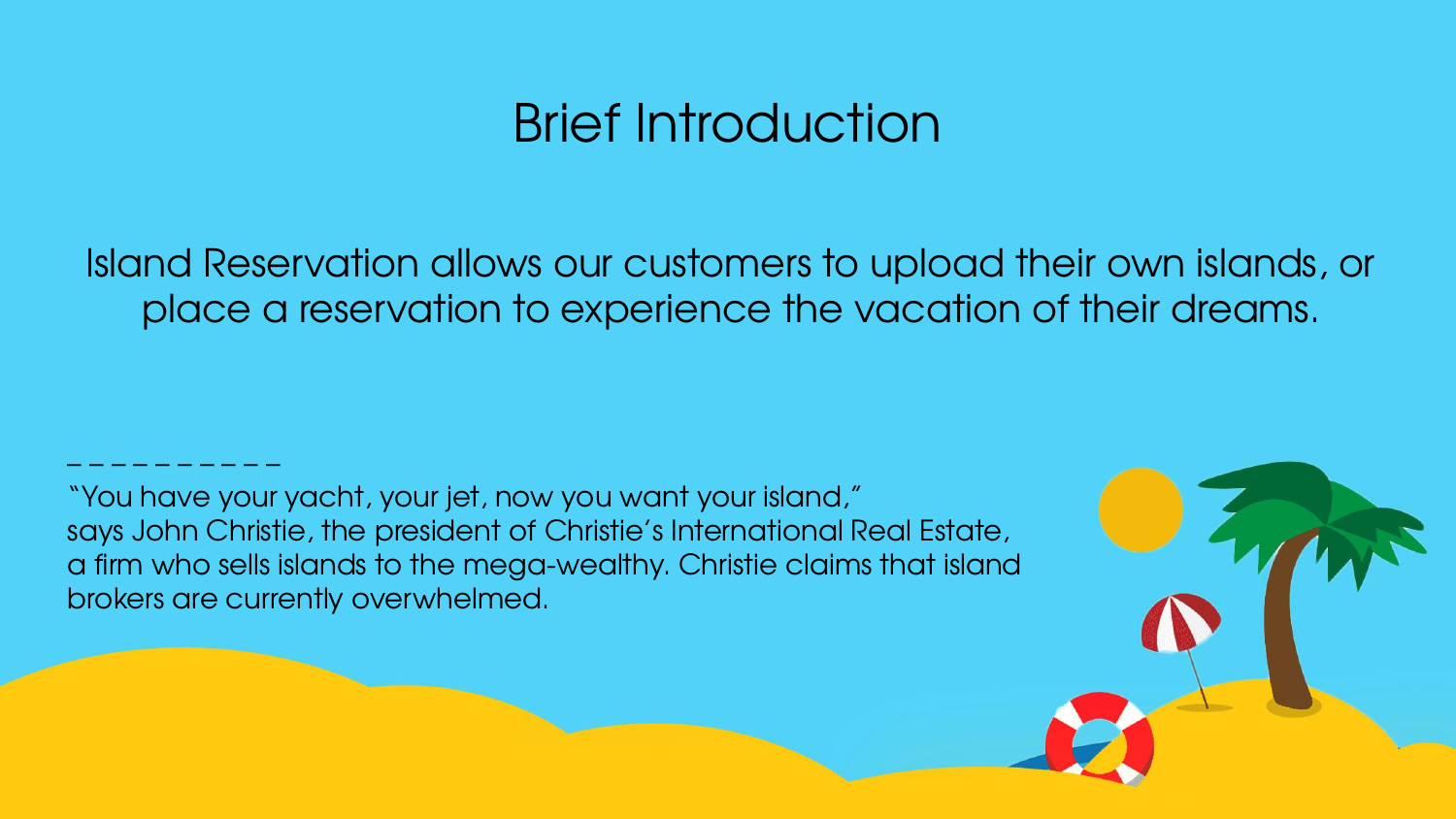

# Brief Introduction

Island Reservation allows our customers to upload their own islands, or place a reservation to experience the vacation of their dreams.

– – – – – – – – – –
“You have your yacht, your jet, now you want your island,”
says John Christie, the president of Christie’s International Real Estate,
a firm who sells islands to the mega-wealthy. Christie claims that island
brokers are currently overwhelmed.